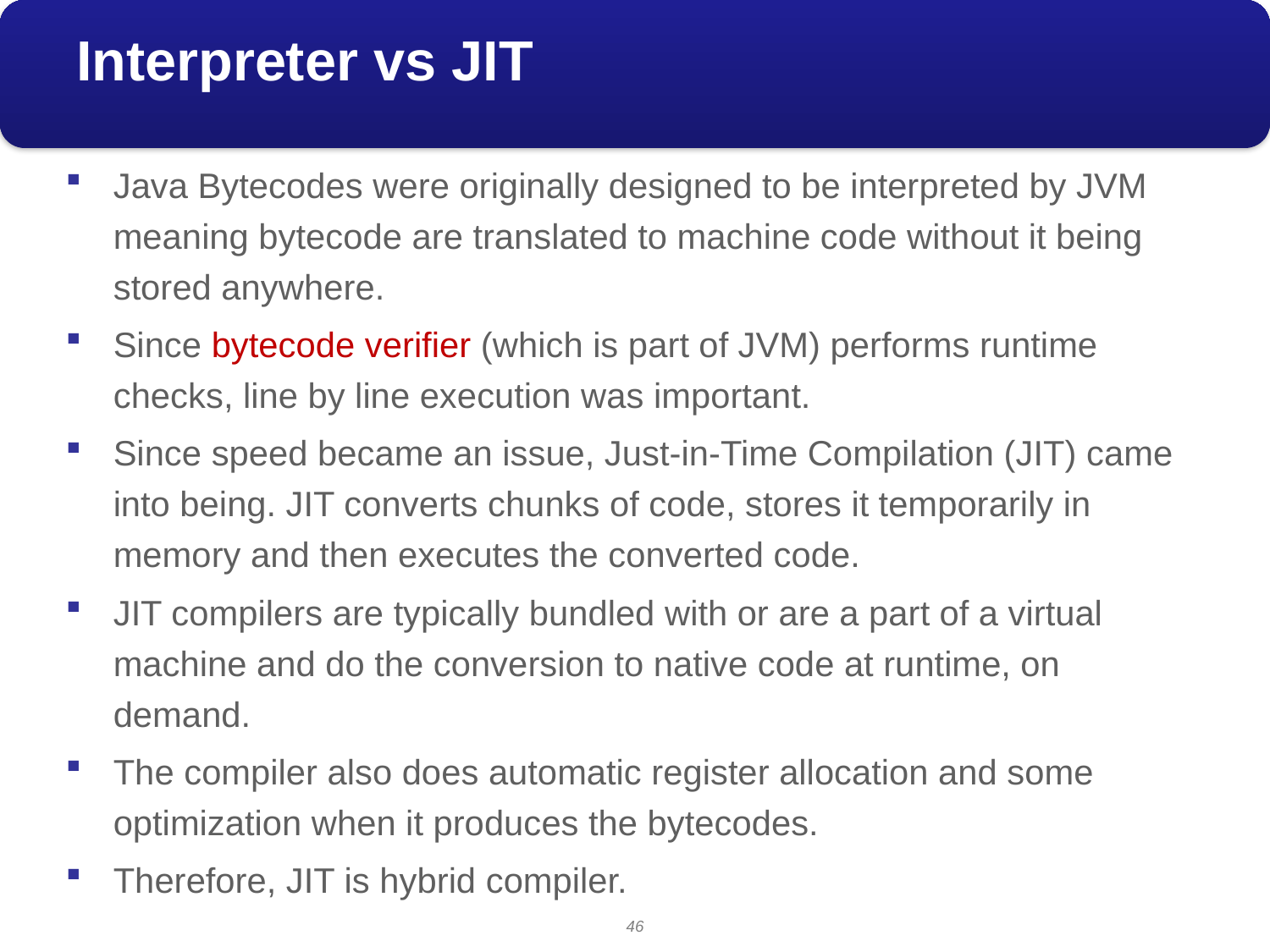

# Interpreter vs JIT
Java Bytecodes were originally designed to be interpreted by JVM meaning bytecode are translated to machine code without it being stored anywhere.
Since bytecode verifier (which is part of JVM) performs runtime checks, line by line execution was important.
Since speed became an issue, Just-in-Time Compilation (JIT) came into being. JIT converts chunks of code, stores it temporarily in memory and then executes the converted code.
JIT compilers are typically bundled with or are a part of a virtual machine and do the conversion to native code at runtime, on demand.
The compiler also does automatic register allocation and some optimization when it produces the bytecodes.
Therefore, JIT is hybrid compiler.
46